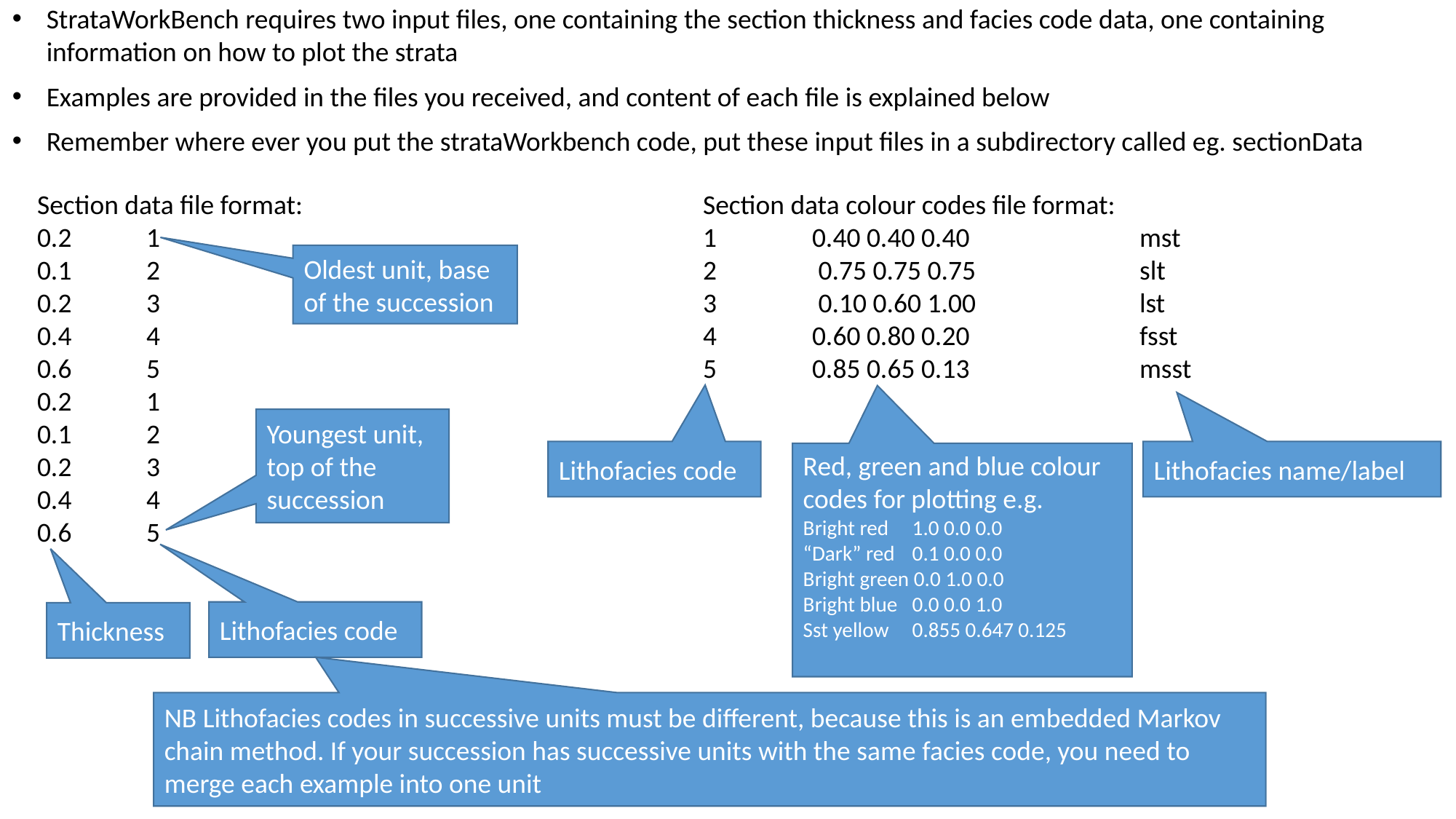

StrataWorkBench requires two input files, one containing the section thickness and facies code data, one containing information on how to plot the strata
Examples are provided in the files you received, and content of each file is explained below
Remember where ever you put the strataWorkbench code, put these input files in a subdirectory called eg. sectionData

Section data file format:
0.2	1
0.1	2
0.2	3
0.4	4
0.6	5
0.2	1
0.1	2
0.2	3
0.4	4
0.6	5
Section data colour codes file format:
1 	0.40 0.40 0.40		mst
2	 0.75 0.75 0.75 		slt
3	 0.10 0.60 1.00		lst
4 	0.60 0.80 0.20		fsst
5 	0.85 0.65 0.13		msst
Oldest unit, base of the succession
Youngest unit, top of the succession
Lithofacies name/label
Lithofacies code
Red, green and blue colour codes for plotting e.g.
Bright red 	1.0 0.0 0.0
“Dark” red 	0.1 0.0 0.0
Bright green 0.0 1.0 0.0
Bright blue 	0.0 0.0 1.0
Sst yellow	0.855 0.647 0.125
Lithofacies code
Thickness
NB Lithofacies codes in successive units must be different, because this is an embedded Markov chain method. If your succession has successive units with the same facies code, you need to merge each example into one unit